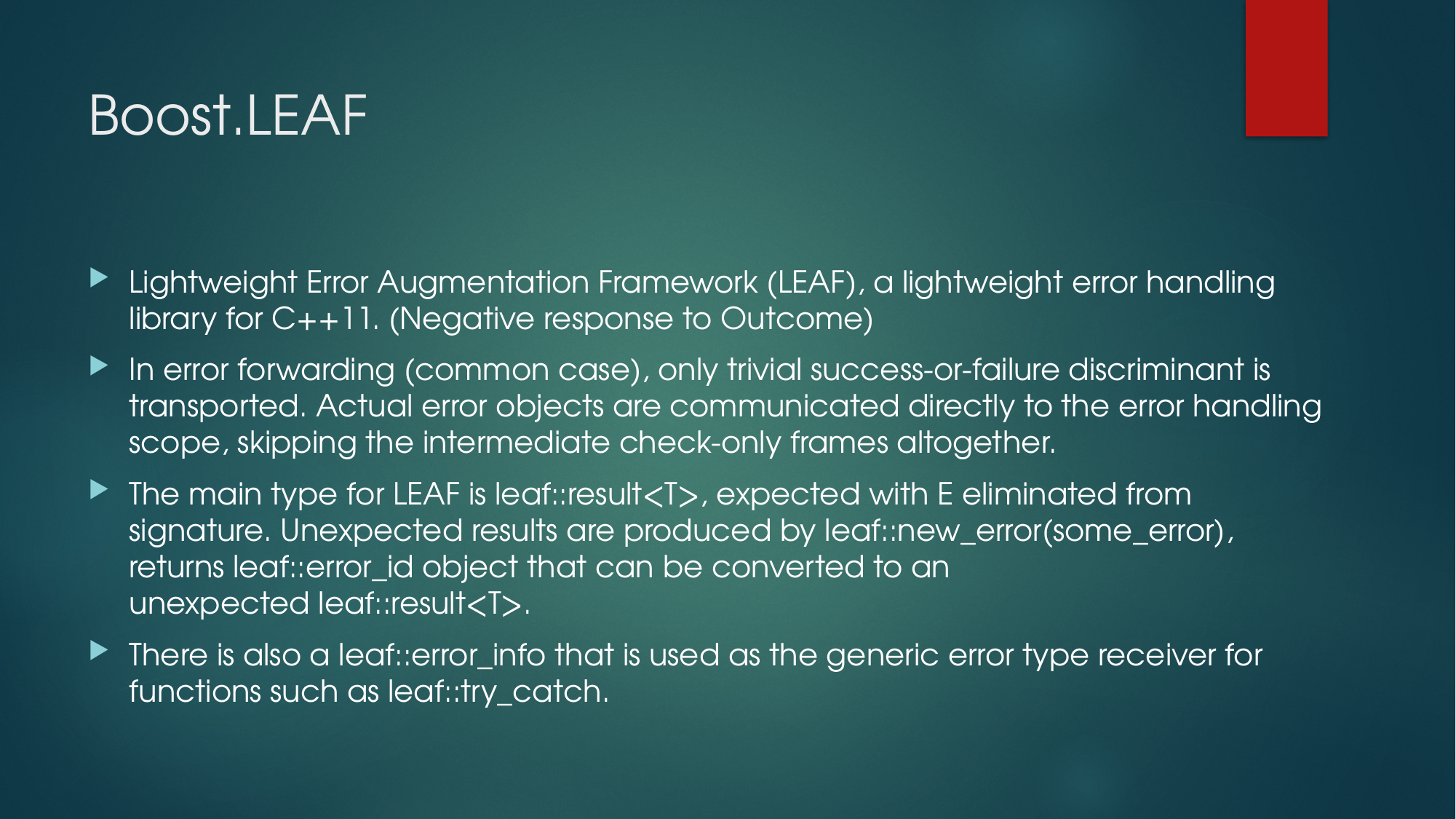

# Boost.LEAF
Lightweight Error Augmentation Framework (LEAF), a lightweight error handling library for C++11. (Negative response to Outcome)
In error forwarding (common case), only trivial success-or-failure discriminant is transported. Actual error objects are communicated directly to the error handling scope, skipping the intermediate check-only frames altogether.
The main type for LEAF is leaf::result<T>, expected with E eliminated from signature. Unexpected results are produced by leaf::new_error(some_error), returns leaf::error_id object that can be converted to an unexpected leaf::result<T>.
There is also a leaf::error_info that is used as the generic error type receiver for functions such as leaf::try_catch.